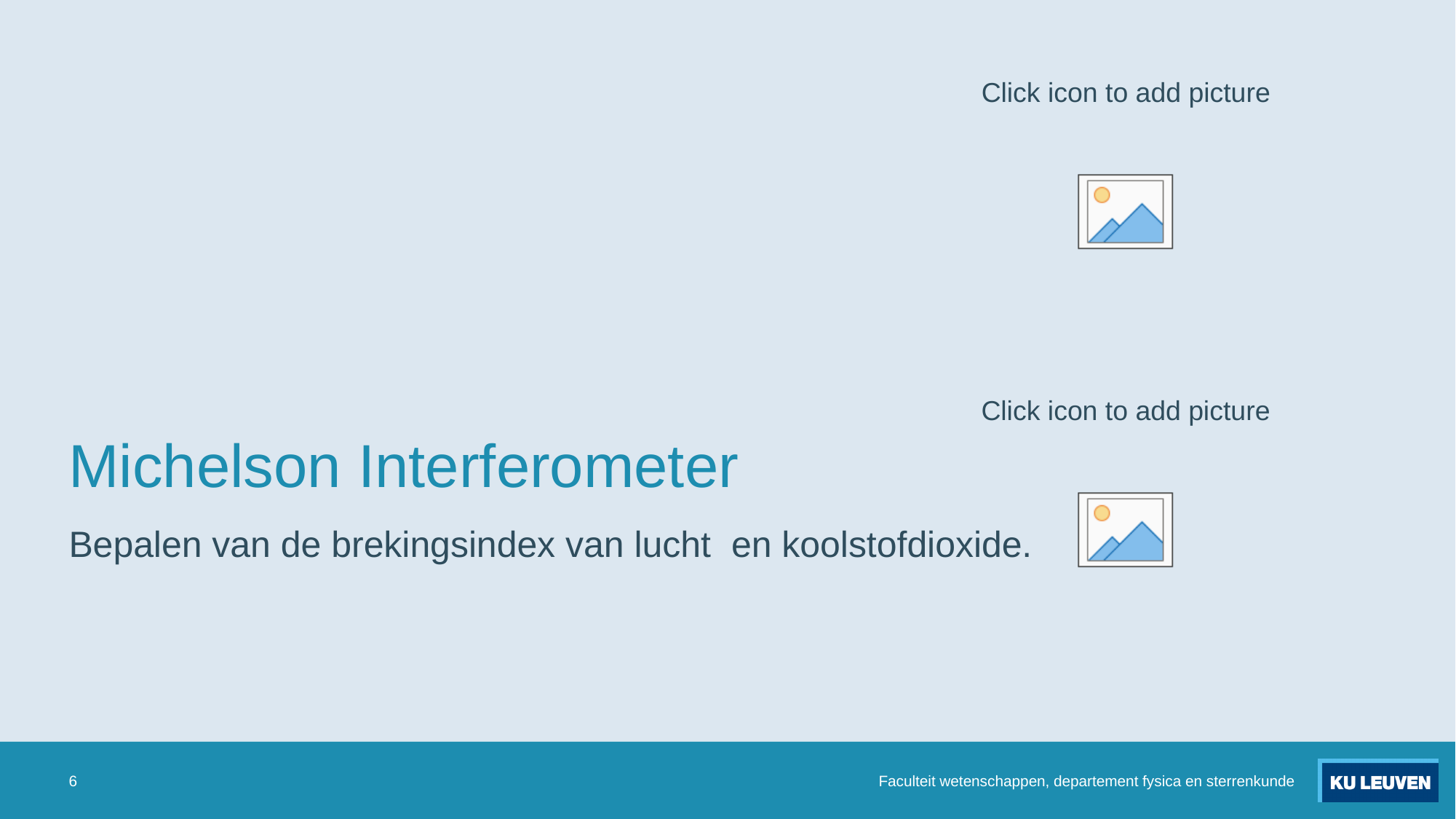

# Michelson Interferometer

Bepalen van de brekingsindex van lucht  en koolstofdioxide.
6
Faculteit wetenschappen, departement fysica en sterrenkunde